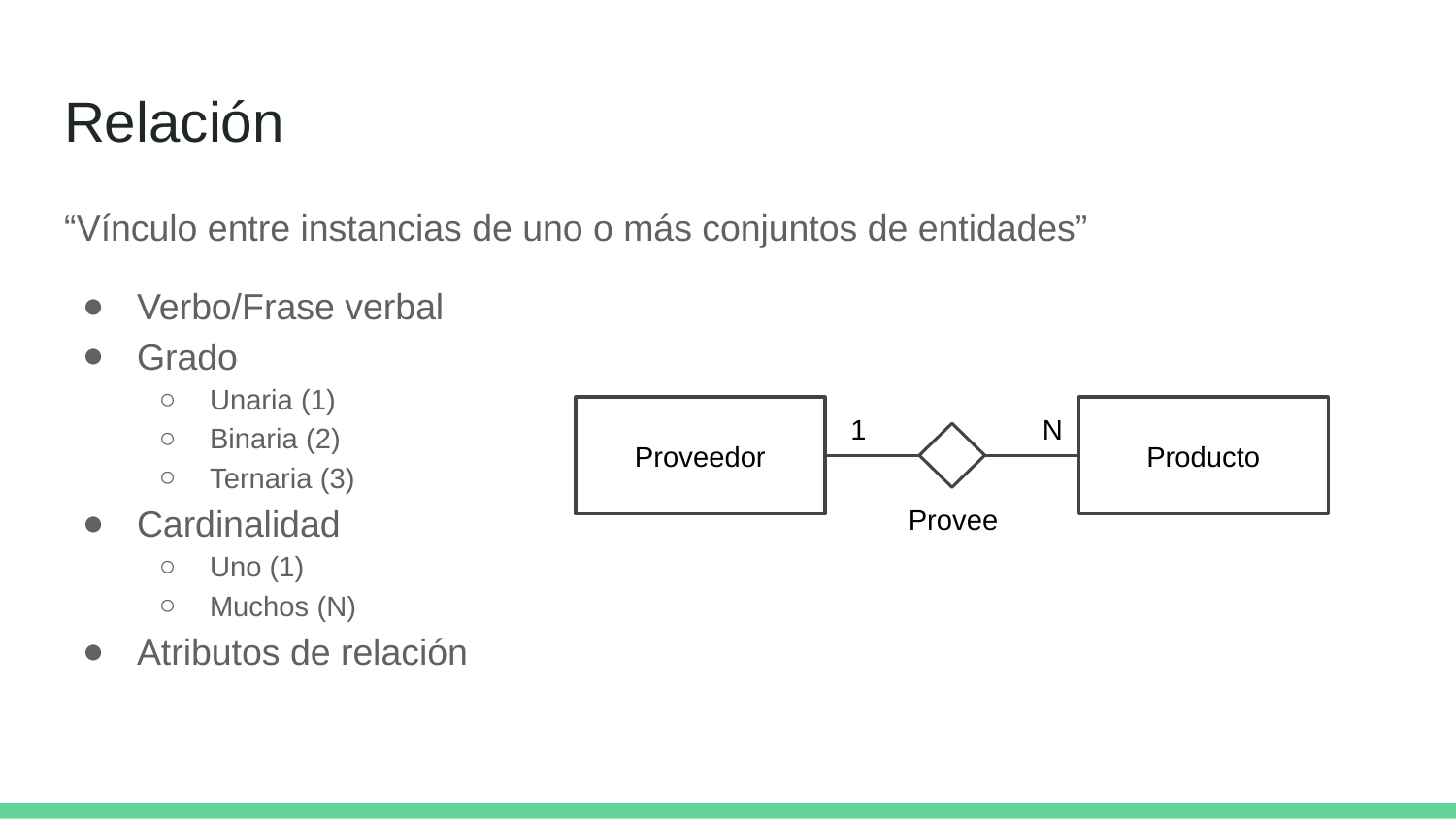

# Relación
“Vínculo entre instancias de uno o más conjuntos de entidades”
Verbo/Frase verbal
Grado
Unaria (1)
Binaria (2)
Ternaria (3)
Cardinalidad
Uno (1)
Muchos (N)
Atributos de relación
Proveedor
1
N
Producto

Provee